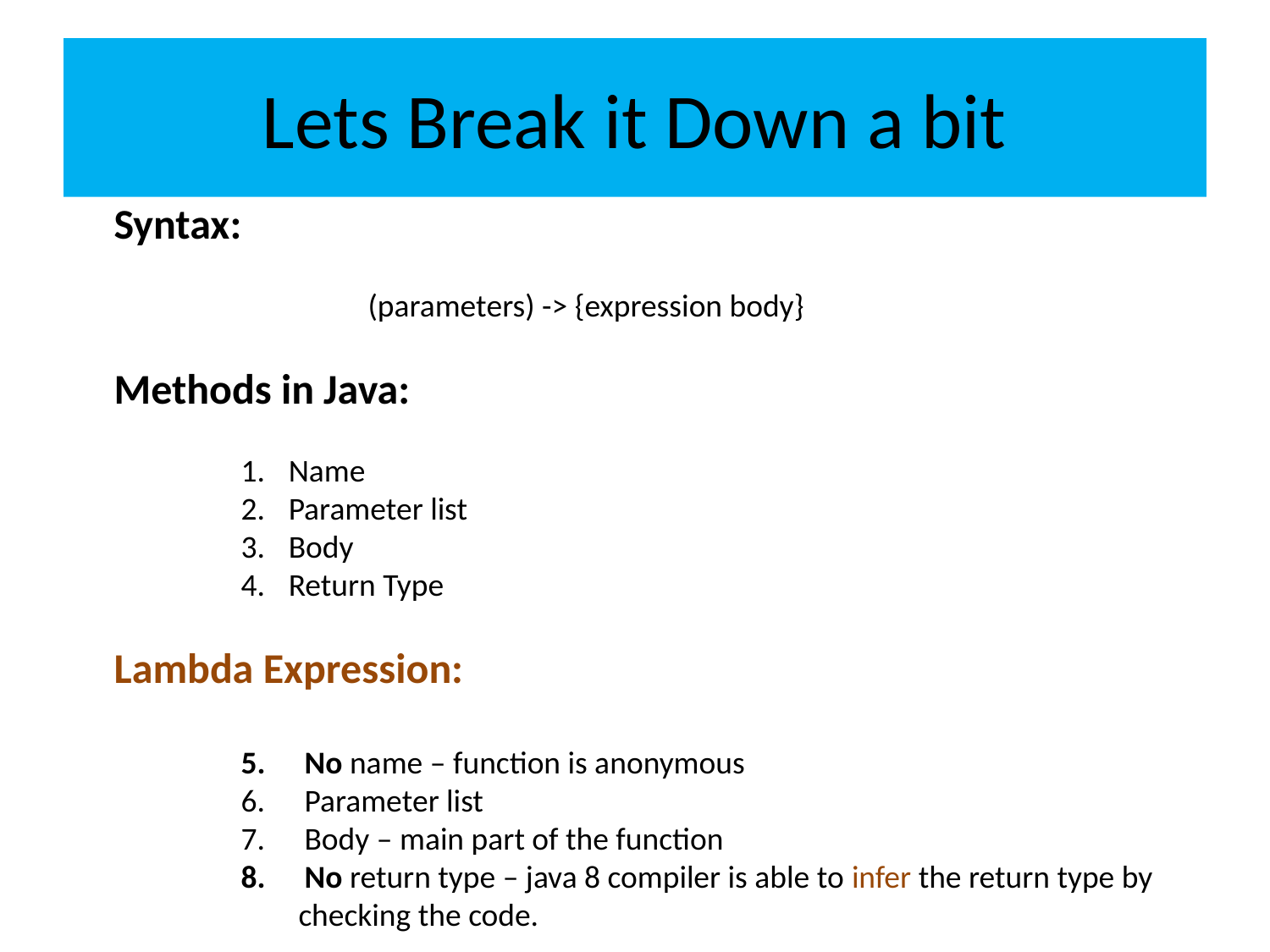

# Lets Break it Down a bit
Syntax:

		(parameters) -> {expression body}

Methods in Java:

Name
Parameter list
Body
Return Type

Lambda Expression:

No name – function is anonymous
Parameter list
Body – main part of the function
No return type – java 8 compiler is able to infer the return type by
        checking the code.